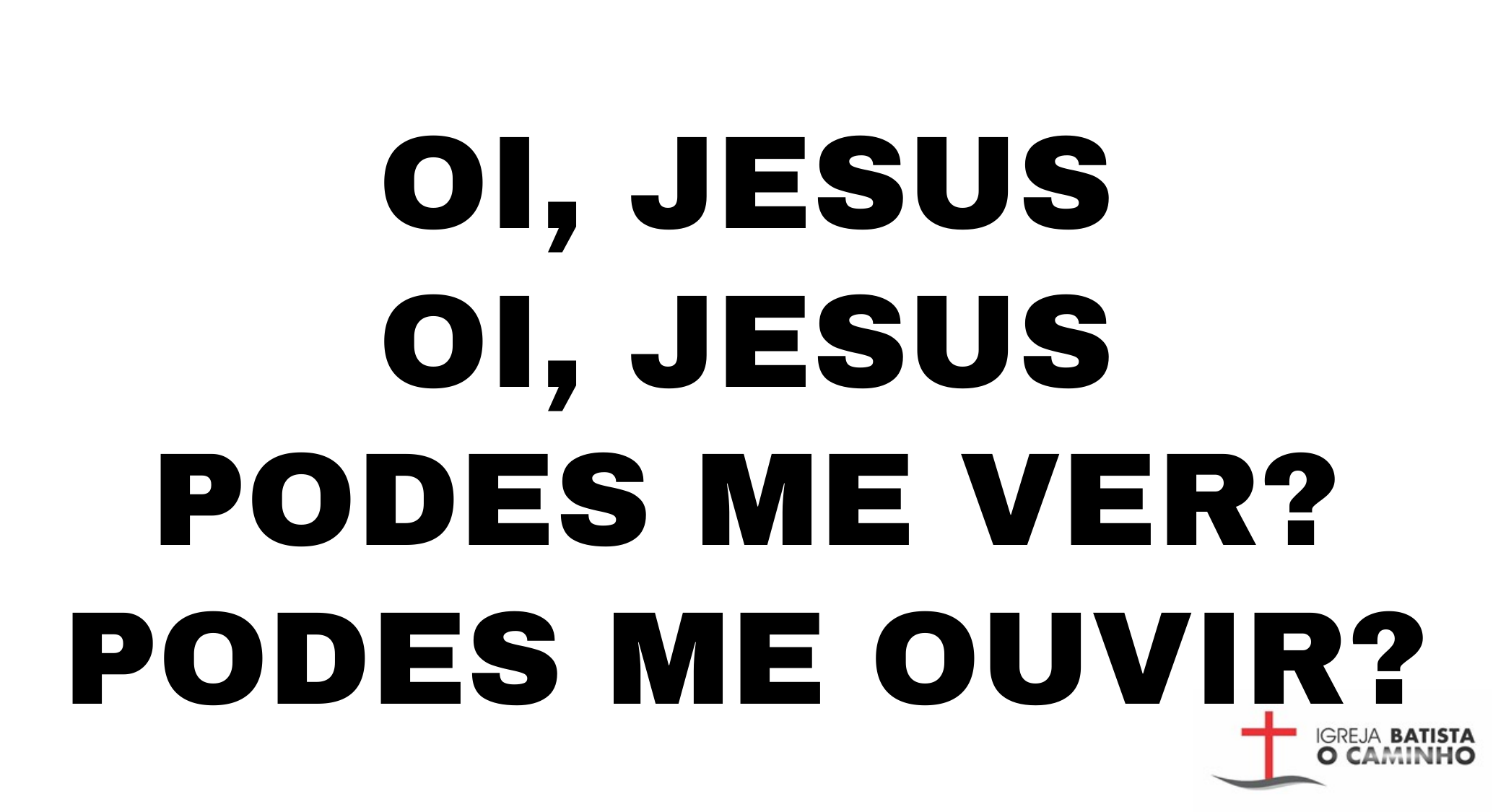

OI, JESUS
OI, JESUS
PODES ME VER?
PODES ME OUVIR?